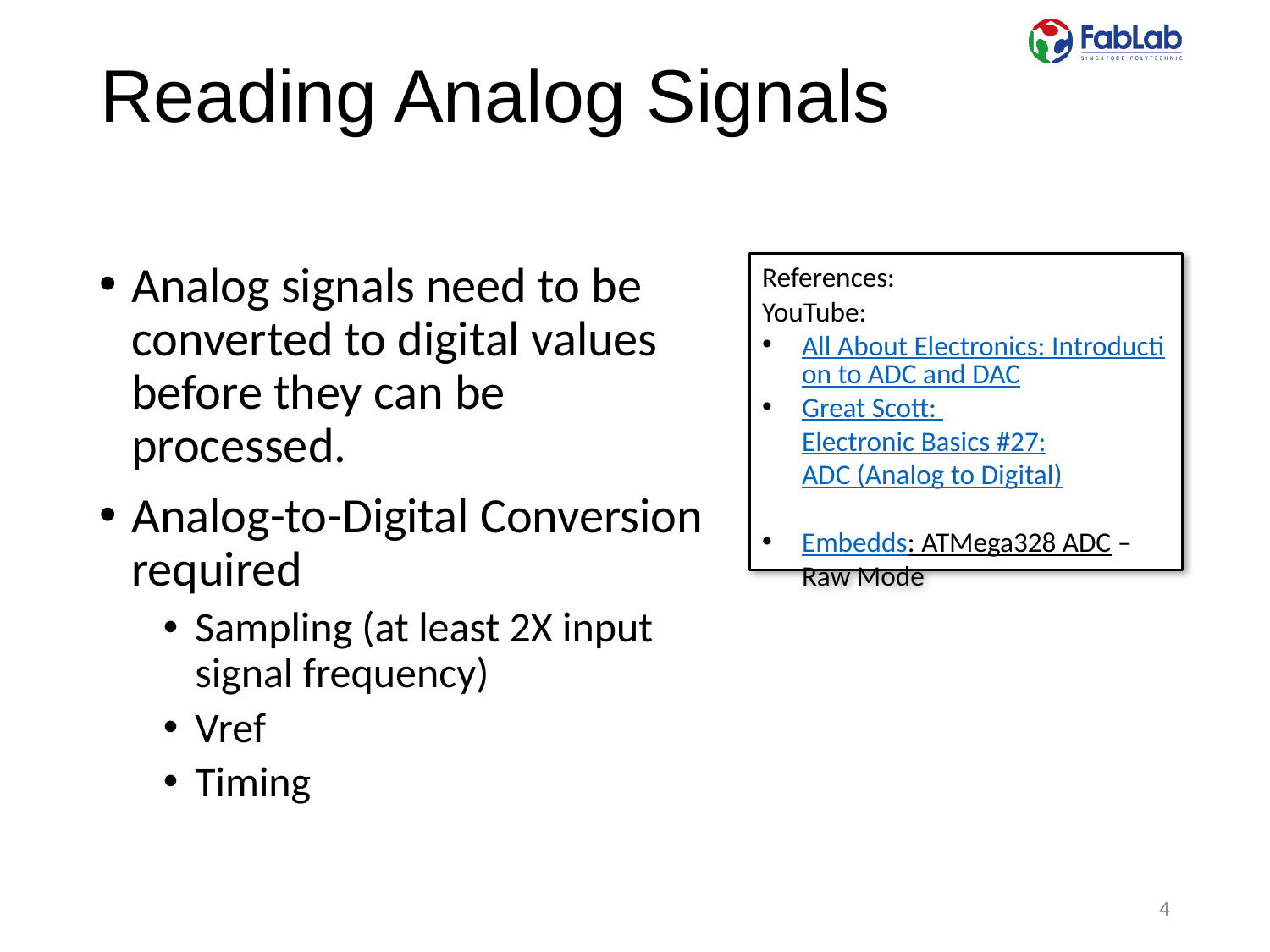

# Reading Analog Signals
Analog signals need to be converted to digital values before they can be processed.
Analog-to-Digital Conversion required
Sampling (at least 2X input signal frequency)
Vref
Timing

References:
YouTube:
All About Electronics: Introduction to ADC and DAC
Great Scott:
Electronic Basics #27:
ADC (Analog to Digital)

Embedds: ATMega328 ADC – Raw Mode
4